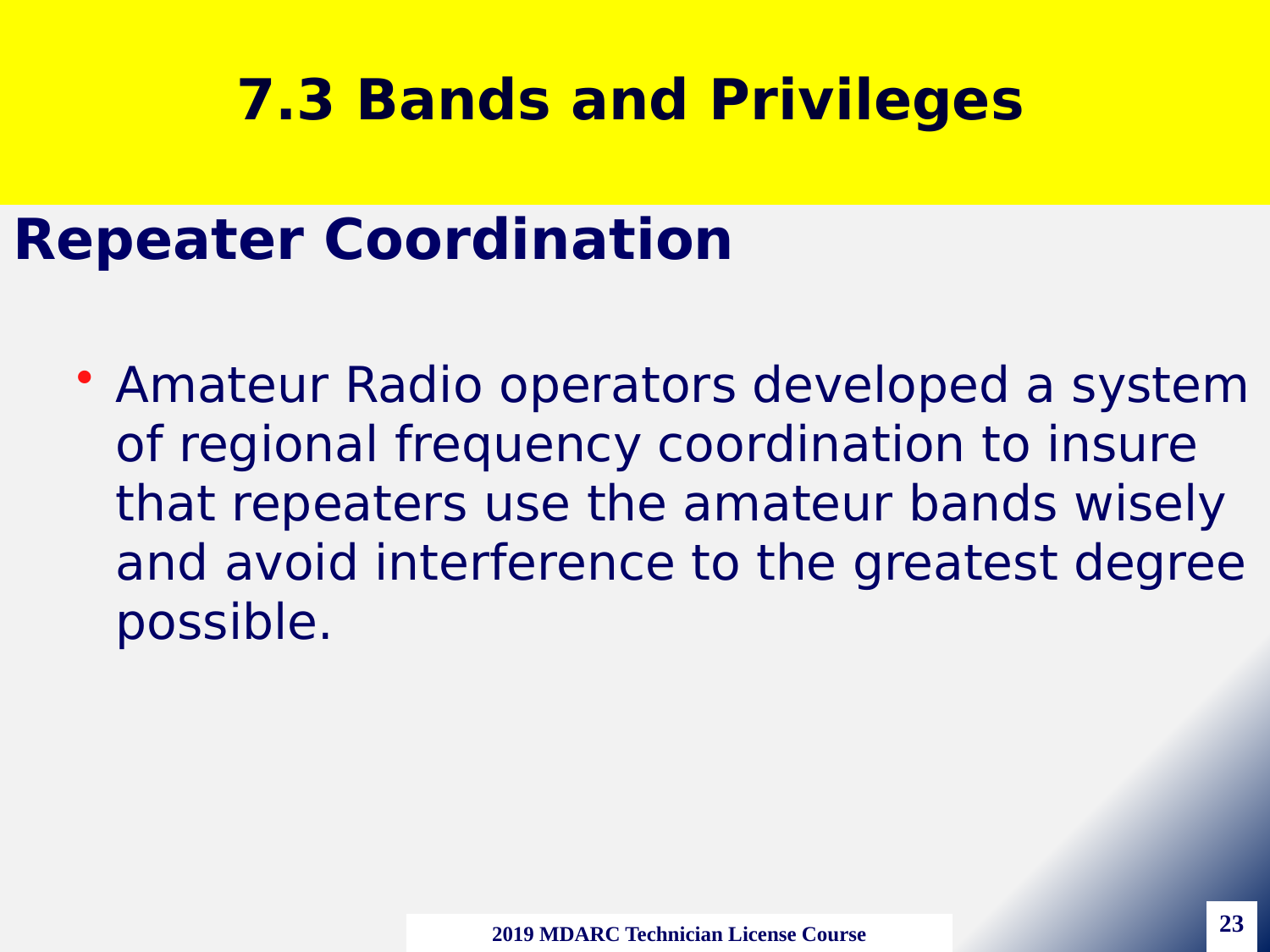

7.3 Bands and Privileges
#
Repeater Coordination

Amateur Radio operators developed a system of regional frequency coordination to insure that repeaters use the amateur bands wisely and avoid interference to the greatest degree possible.

23
2019 MDARC Technician License Course